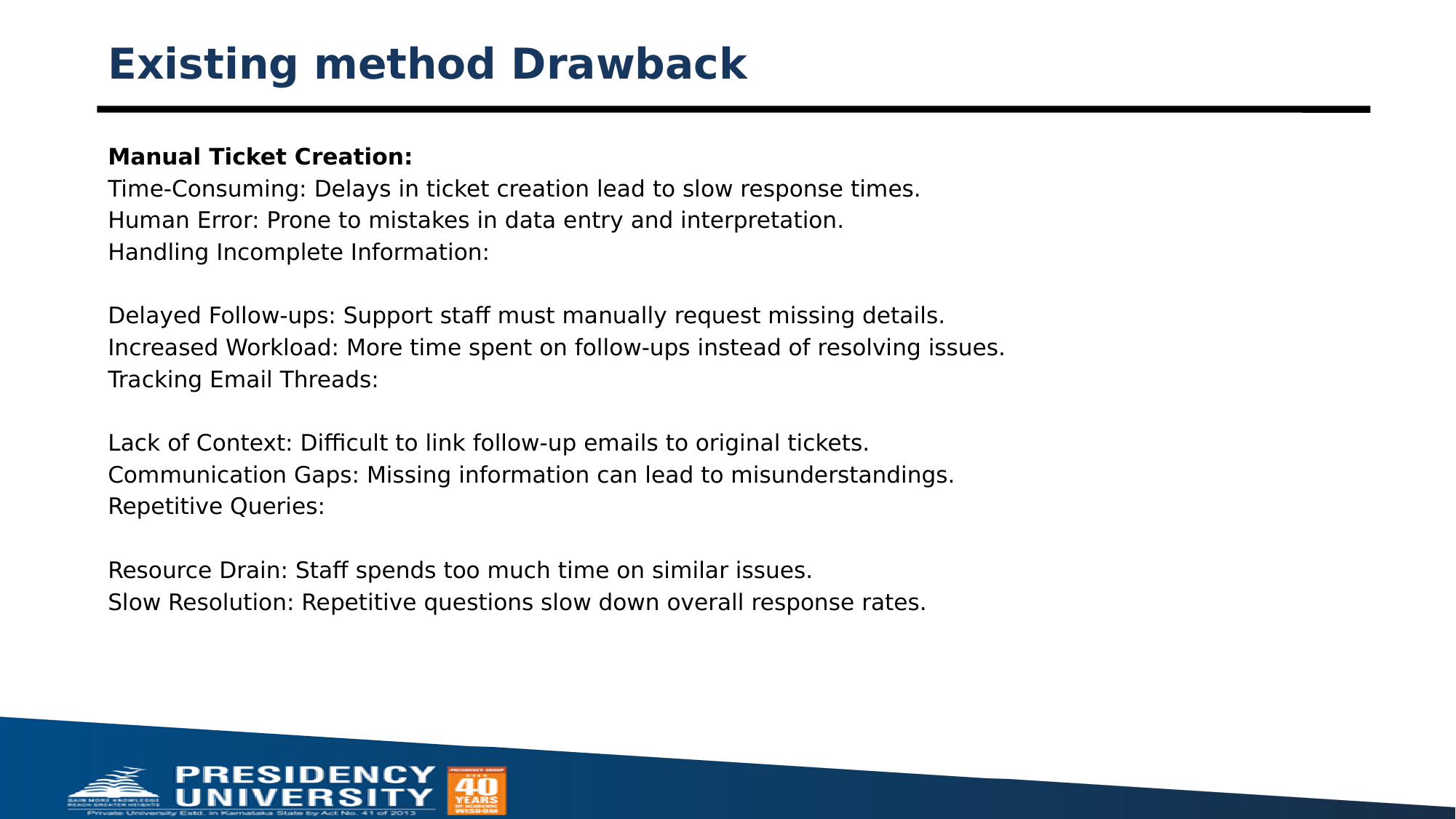

# Existing method Drawback
Manual Ticket Creation:
Time-Consuming: Delays in ticket creation lead to slow response times.
Human Error: Prone to mistakes in data entry and interpretation.
Handling Incomplete Information:

Delayed Follow-ups: Support staff must manually request missing details.
Increased Workload: More time spent on follow-ups instead of resolving issues.
Tracking Email Threads:

Lack of Context: Difficult to link follow-up emails to original tickets.
Communication Gaps: Missing information can lead to misunderstandings.
Repetitive Queries:

Resource Drain: Staff spends too much time on similar issues.
Slow Resolution: Repetitive questions slow down overall response rates.